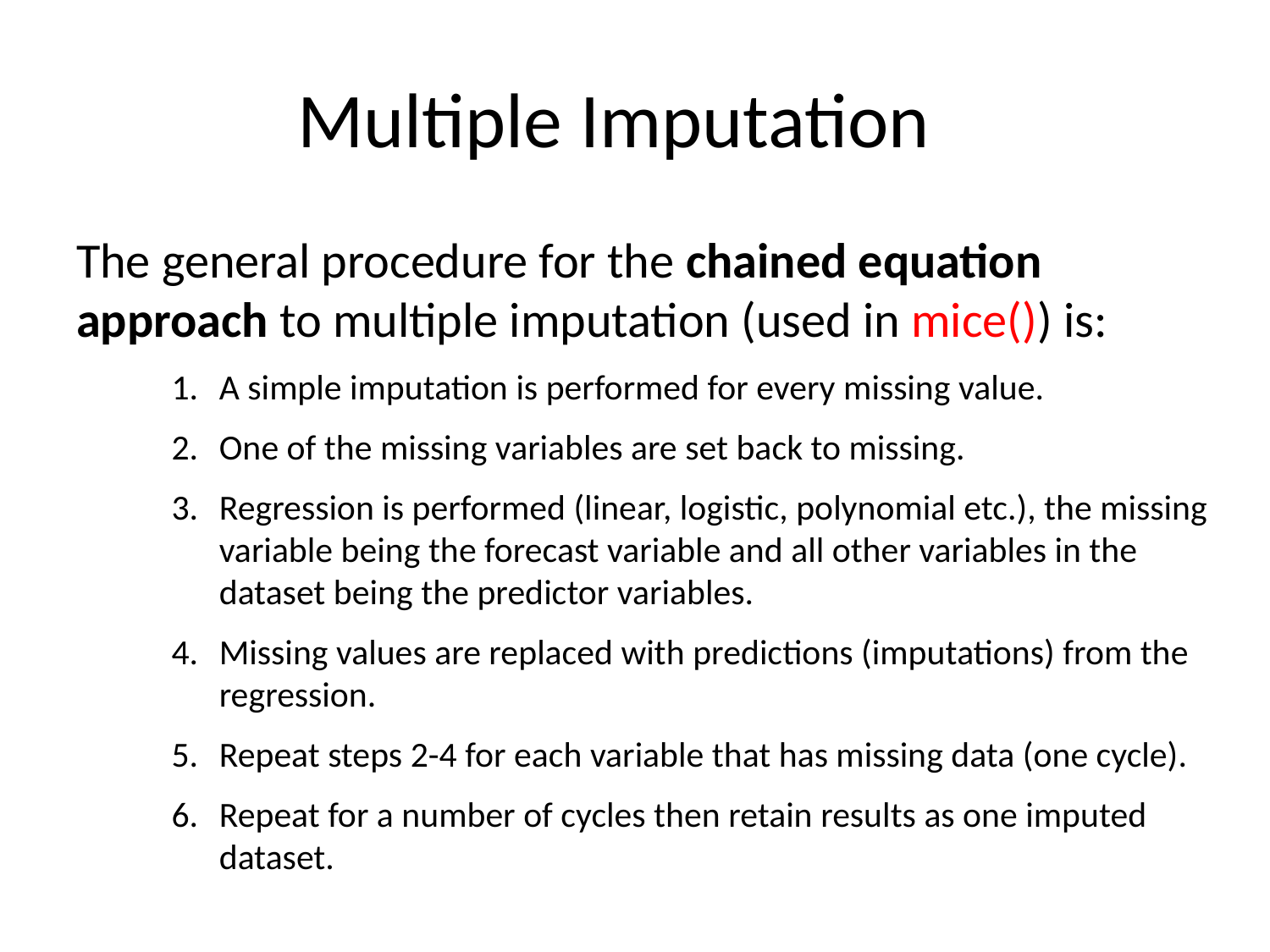

# Multiple Imputation
The general procedure for the chained equation approach to multiple imputation (used in mice()) is:
A simple imputation is performed for every missing value.
One of the missing variables are set back to missing.
Regression is performed (linear, logistic, polynomial etc.), the missing variable being the forecast variable and all other variables in the dataset being the predictor variables.
Missing values are replaced with predictions (imputations) from the regression.
Repeat steps 2-4 for each variable that has missing data (one cycle).
Repeat for a number of cycles then retain results as one imputed dataset.